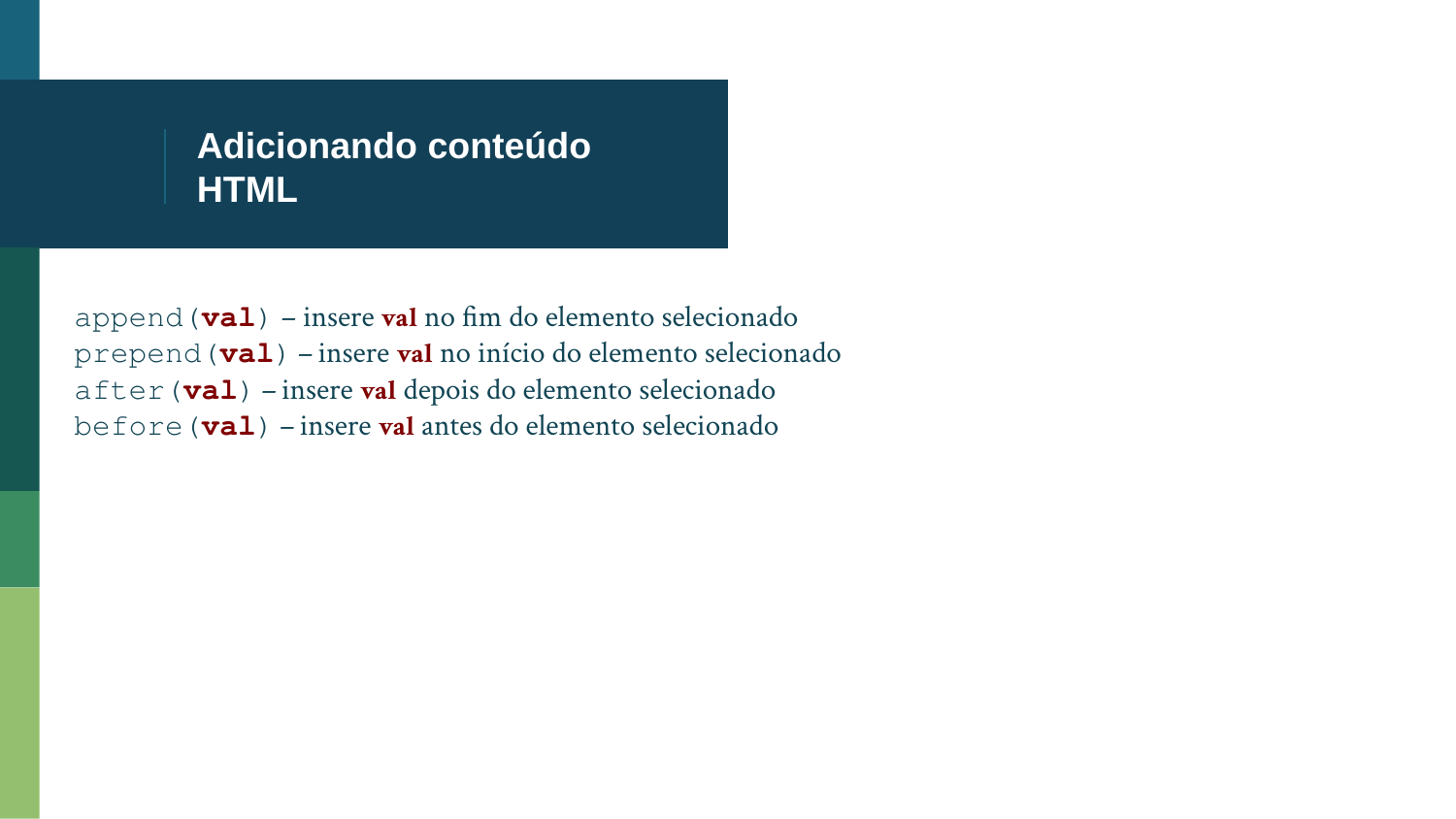

# Adicionando conteúdo HTML
append(val) – insere val no fim do elemento selecionado
prepend(val) – insere val no início do elemento selecionado
after(val) – insere val depois do elemento selecionado
before(val) – insere val antes do elemento selecionado